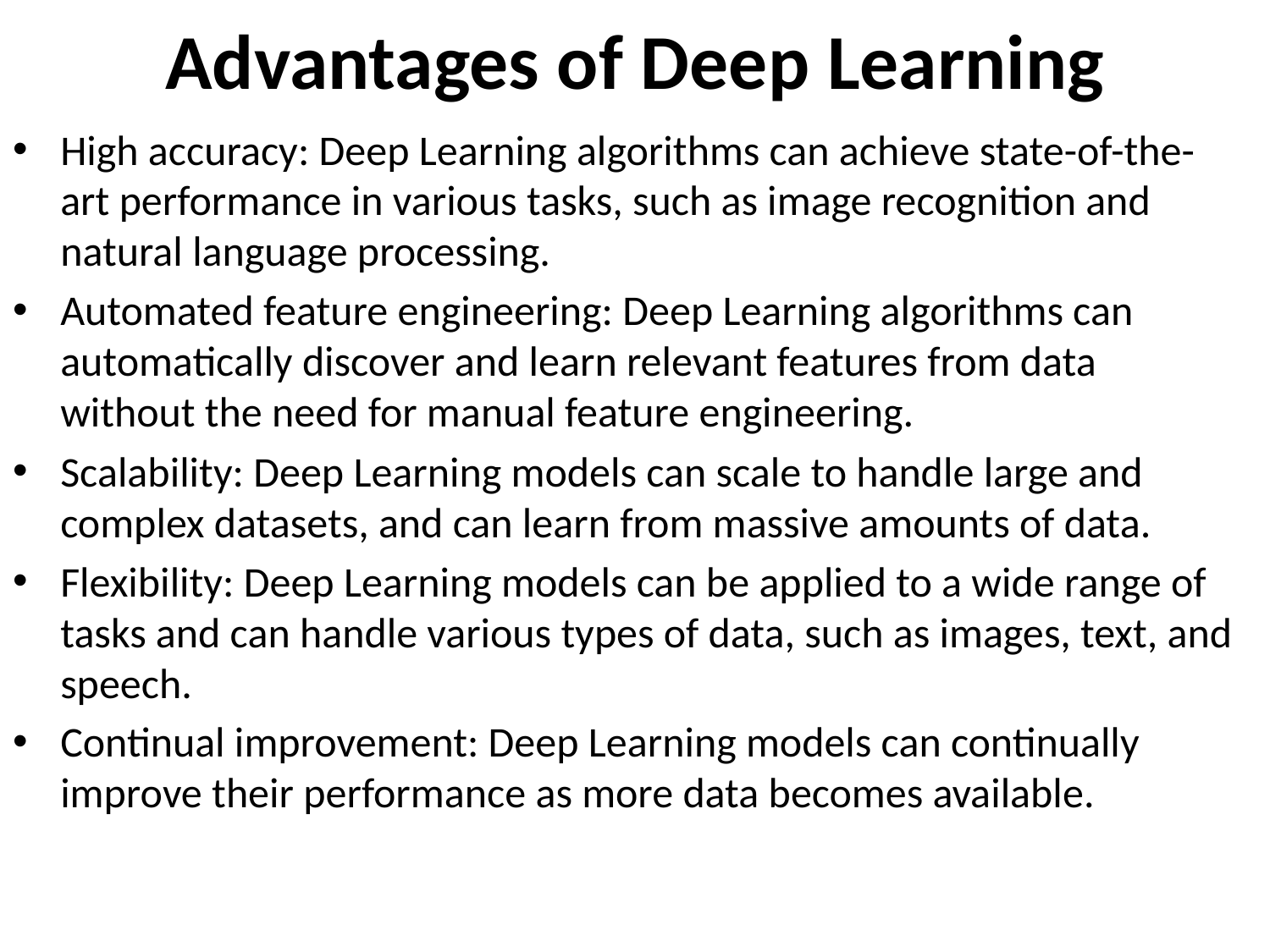

# Advantages of Deep Learning
High accuracy: Deep Learning algorithms can achieve state-of-the-art performance in various tasks, such as image recognition and natural language processing.
Automated feature engineering: Deep Learning algorithms can automatically discover and learn relevant features from data without the need for manual feature engineering.
Scalability: Deep Learning models can scale to handle large and complex datasets, and can learn from massive amounts of data.
Flexibility: Deep Learning models can be applied to a wide range of tasks and can handle various types of data, such as images, text, and speech.
Continual improvement: Deep Learning models can continually improve their performance as more data becomes available.